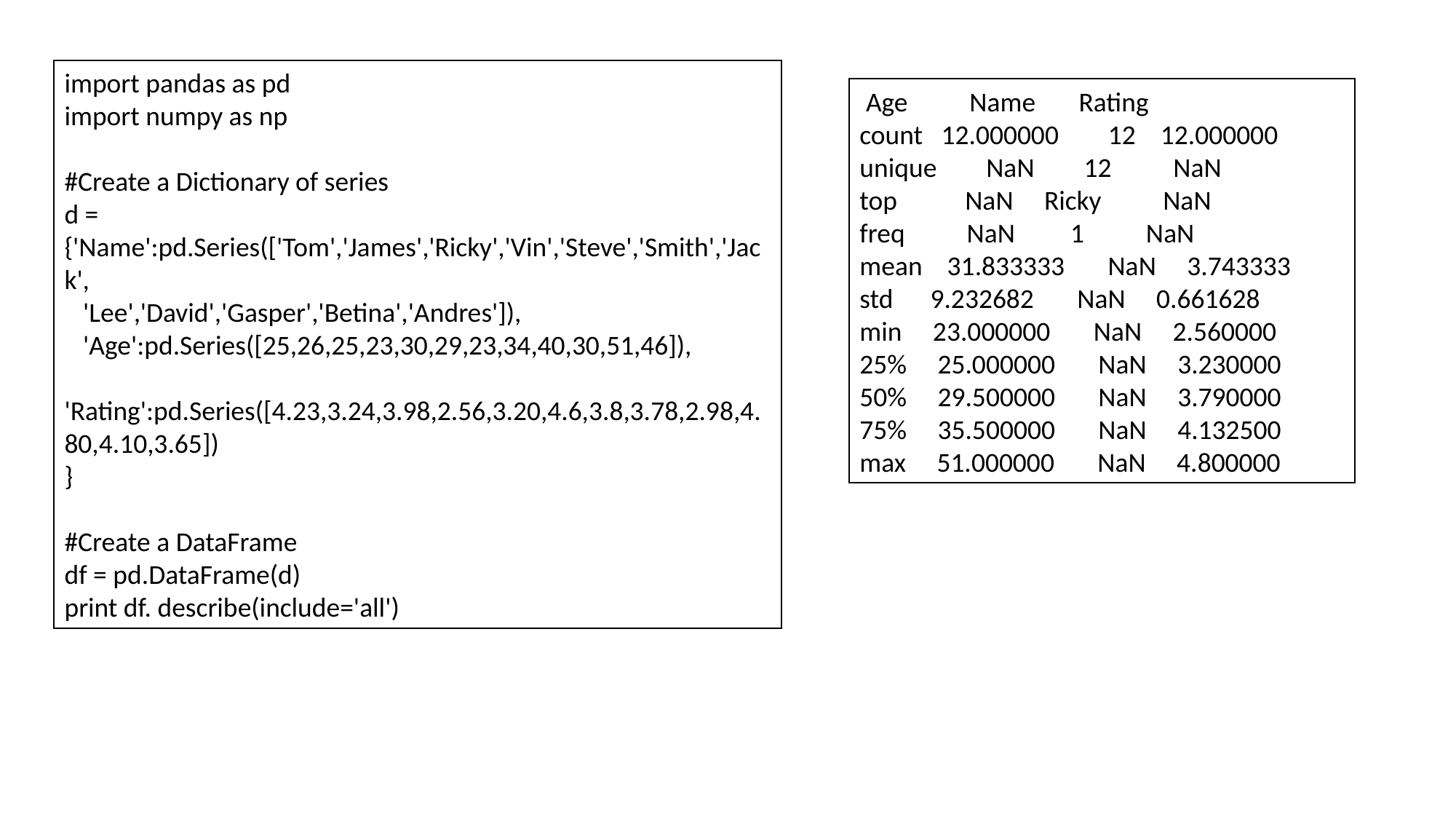

import pandas as pd
import numpy as np

#Create a Dictionary of series
d = {'Name':pd.Series(['Tom','James','Ricky','Vin','Steve','Smith','Jack',
   'Lee','David','Gasper','Betina','Andres']),
   'Age':pd.Series([25,26,25,23,30,29,23,34,40,30,51,46]),
   'Rating':pd.Series([4.23,3.24,3.98,2.56,3.20,4.6,3.8,3.78,2.98,4.80,4.10,3.65])
}

#Create a DataFrame
df = pd.DataFrame(d)
print df. describe(include='all')
 Age          Name       Rating
count   12.000000        12    12.000000
unique        NaN        12          NaN
top           NaN     Ricky          NaN
freq          NaN         1          NaN
mean    31.833333       NaN     3.743333
std      9.232682       NaN     0.661628
min     23.000000       NaN     2.560000
25%     25.000000       NaN     3.230000
50%     29.500000       NaN     3.790000
75%     35.500000       NaN     4.132500
max     51.000000       NaN     4.800000